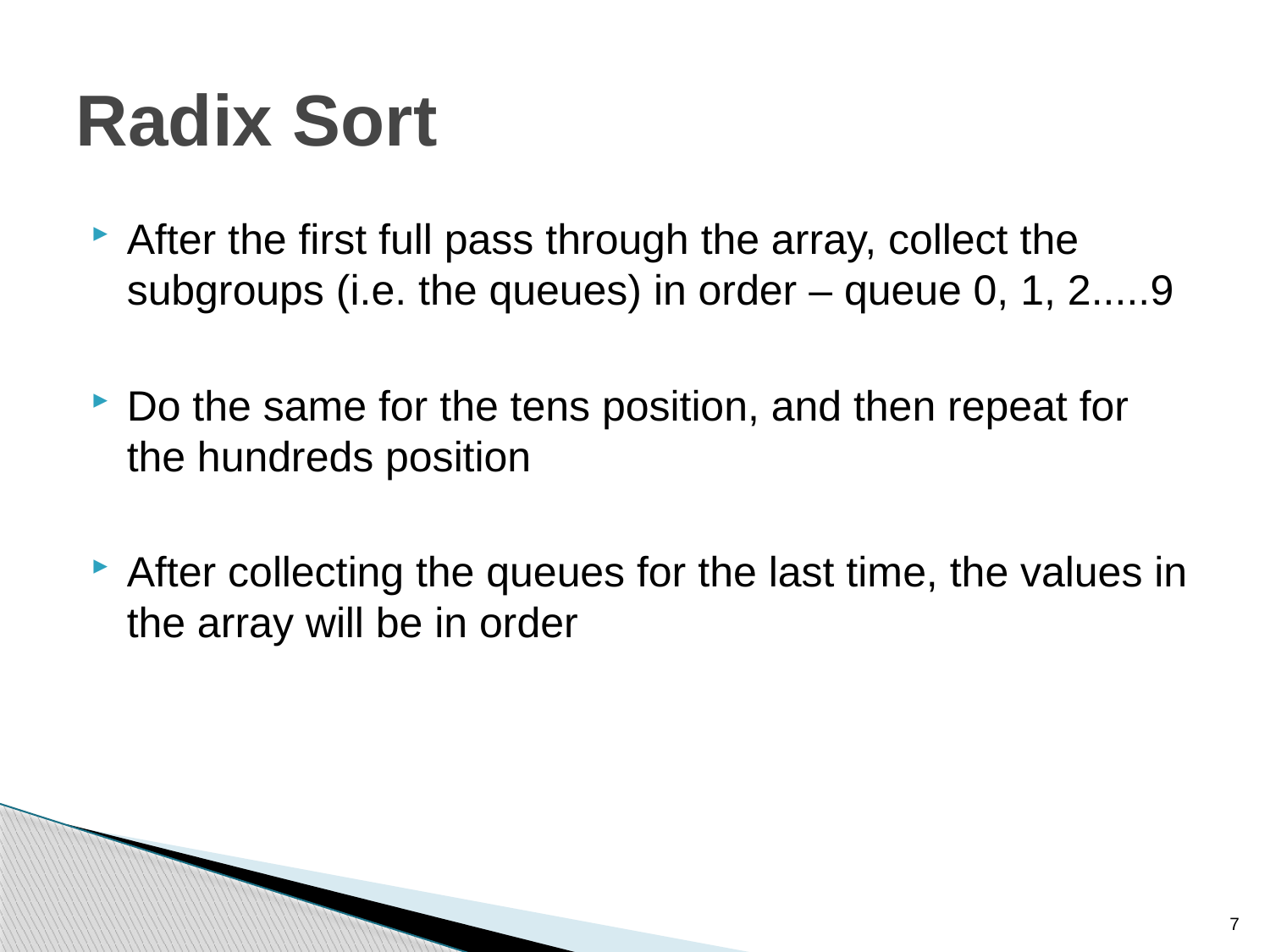

# Radix Sort
After the first full pass through the array, collect the subgroups (i.e. the queues) in order – queue 0, 1, 2.....9

Do the same for the tens position, and then repeat for the hundreds position

After collecting the queues for the last time, the values in the array will be in order
7